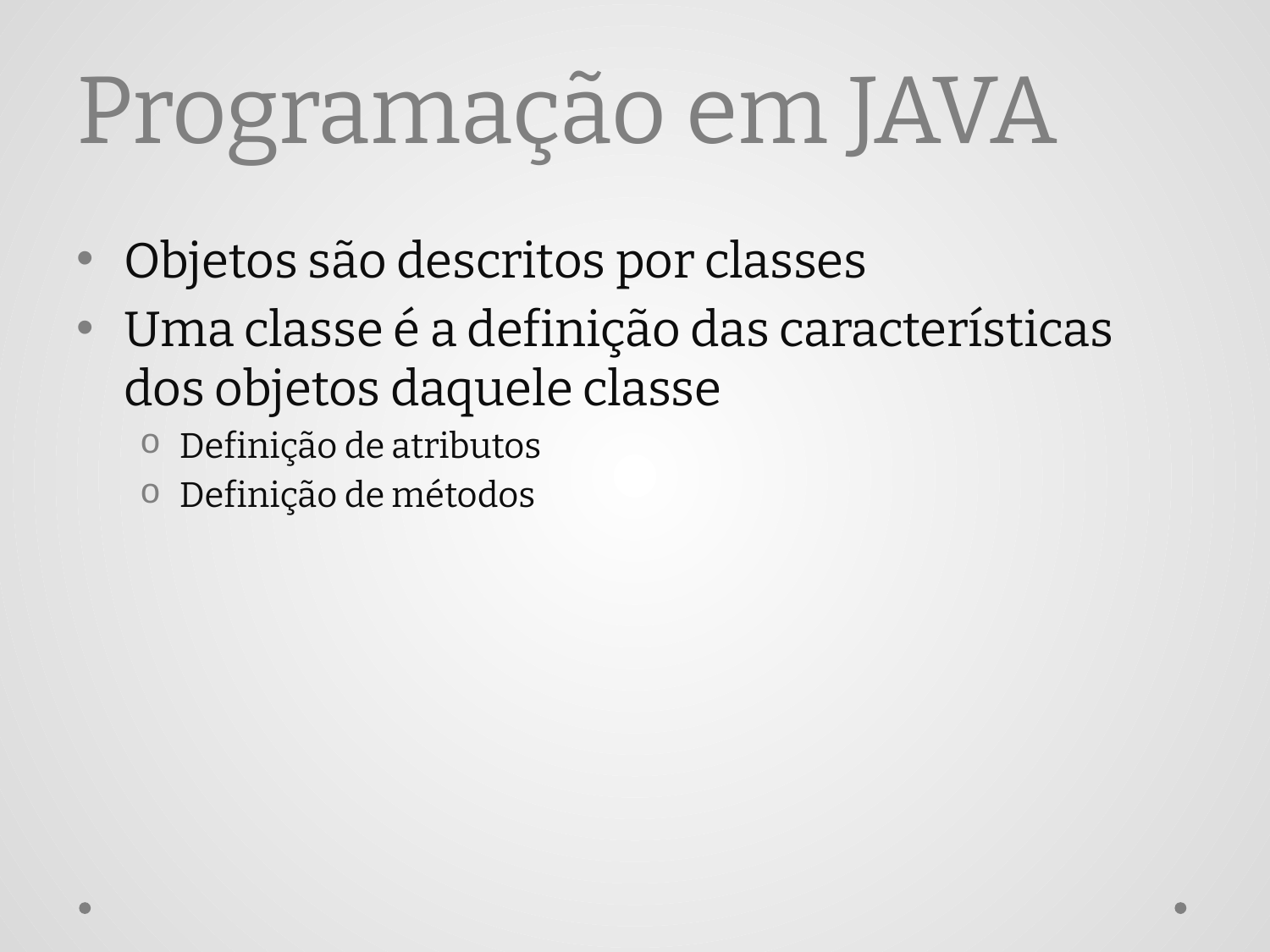

# Programação em JAVA
Objetos são descritos por classes
Uma classe é a definição das características dos objetos daquele classe
Definição de atributos
Definição de métodos